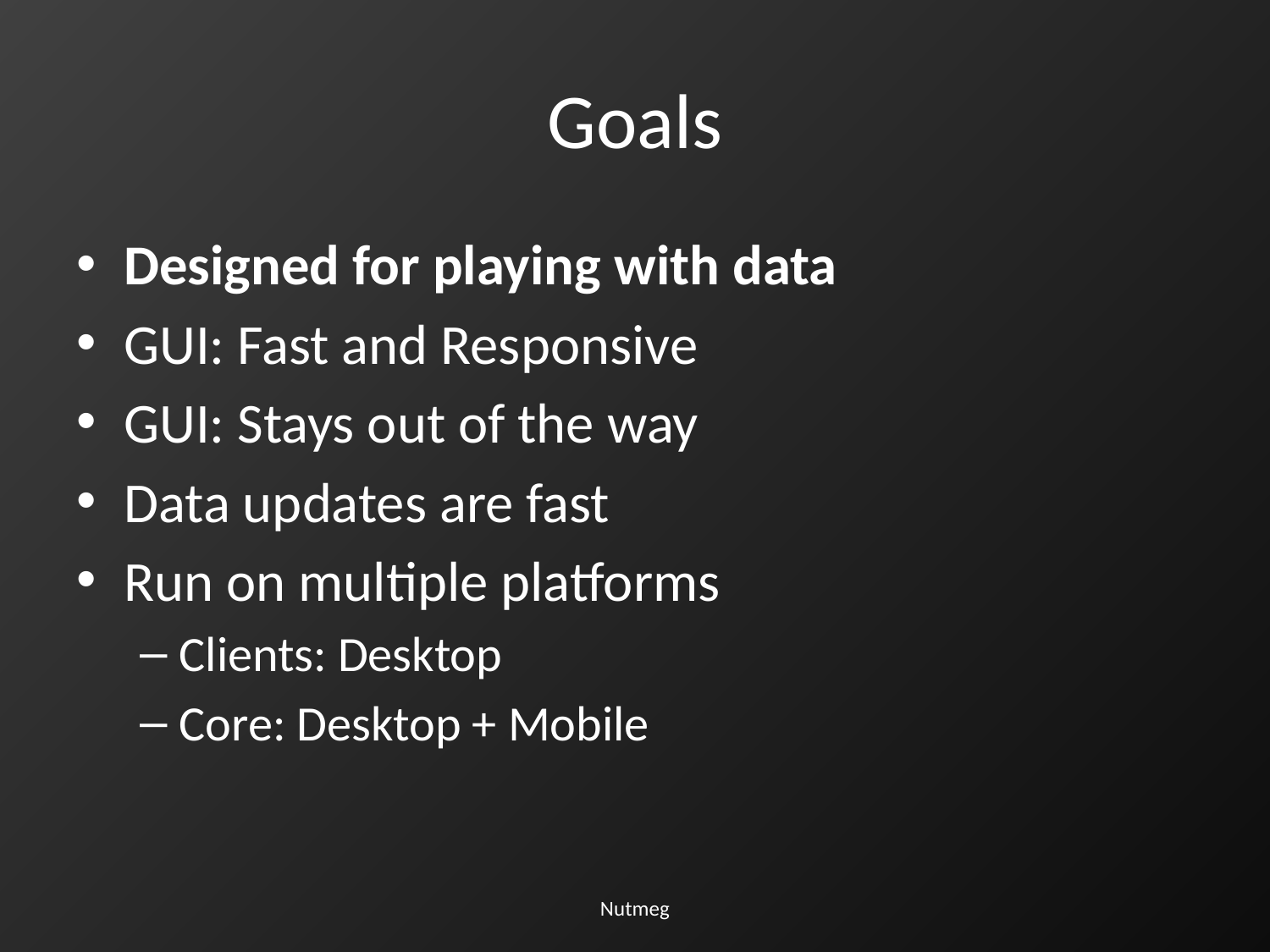

# Goals
Designed for playing with data
GUI: Fast and Responsive
GUI: Stays out of the way
Data updates are fast
Run on multiple platforms
Clients: Desktop
Core: Desktop + Mobile
Nutmeg